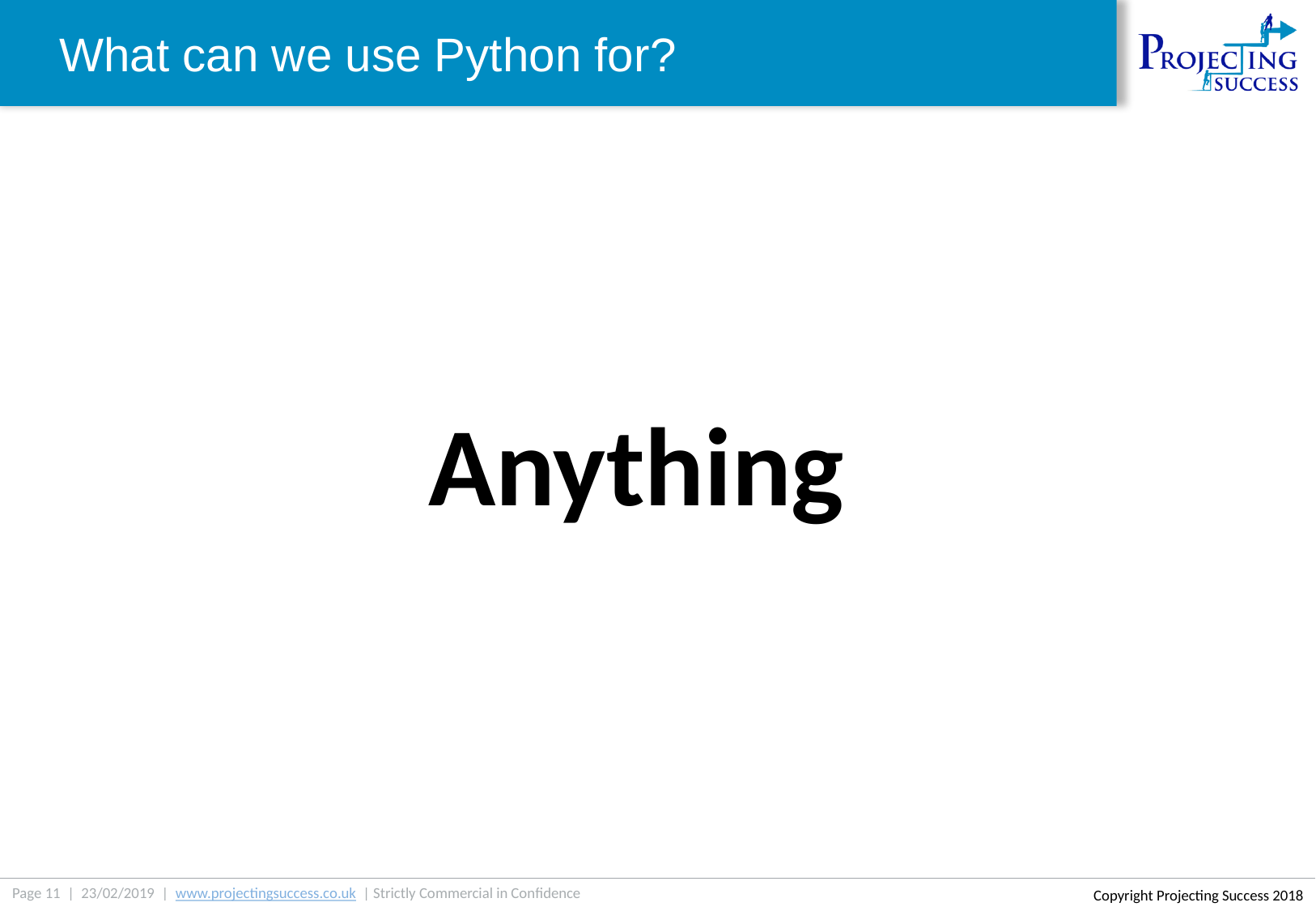

What can we use Python for?
Anything
Page 11  |  23/02/2019  |  www.projectingsuccess.co.uk  | Strictly Commercial in Confidence